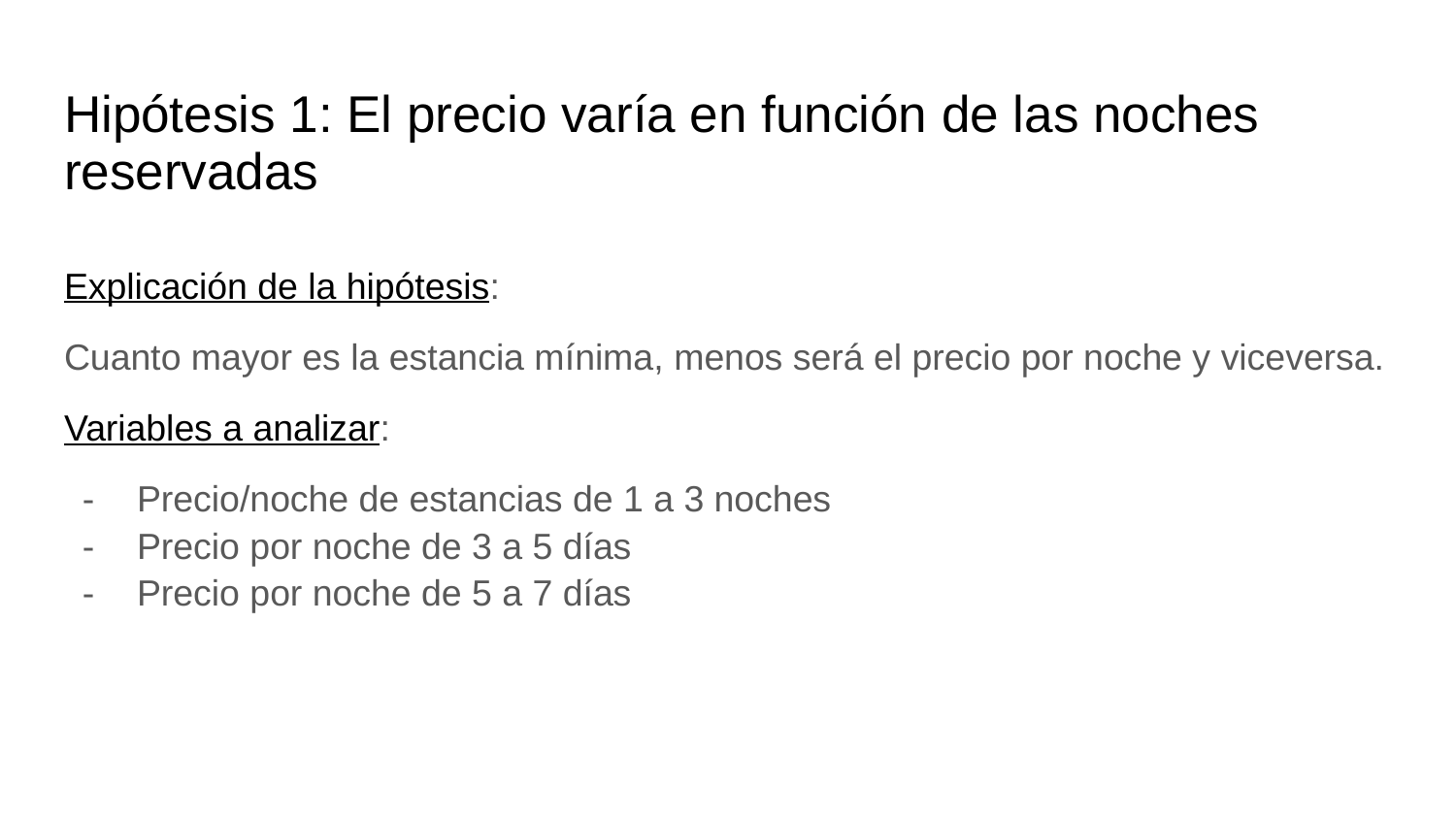

# Hipótesis 1: El precio varía en función de las noches reservadas
Explicación de la hipótesis:
Cuanto mayor es la estancia mínima, menos será el precio por noche y viceversa.
Variables a analizar:
Precio/noche de estancias de 1 a 3 noches
Precio por noche de 3 a 5 días
Precio por noche de 5 a 7 días